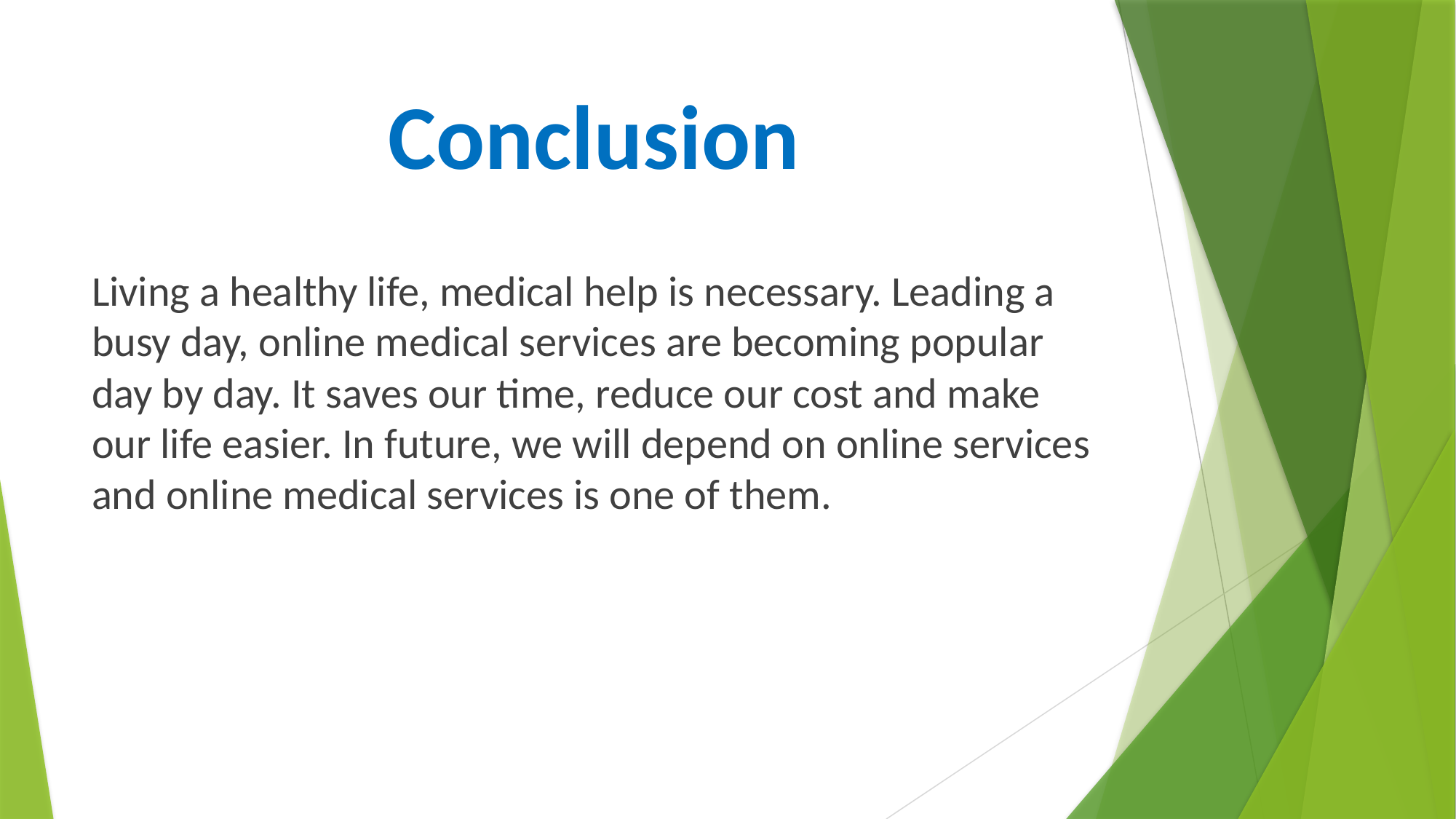

# Conclusion
Living a healthy life, medical help is necessary. Leading a busy day, online medical services are becoming popular day by day. It saves our time, reduce our cost and make our life easier. In future, we will depend on online services and online medical services is one of them.